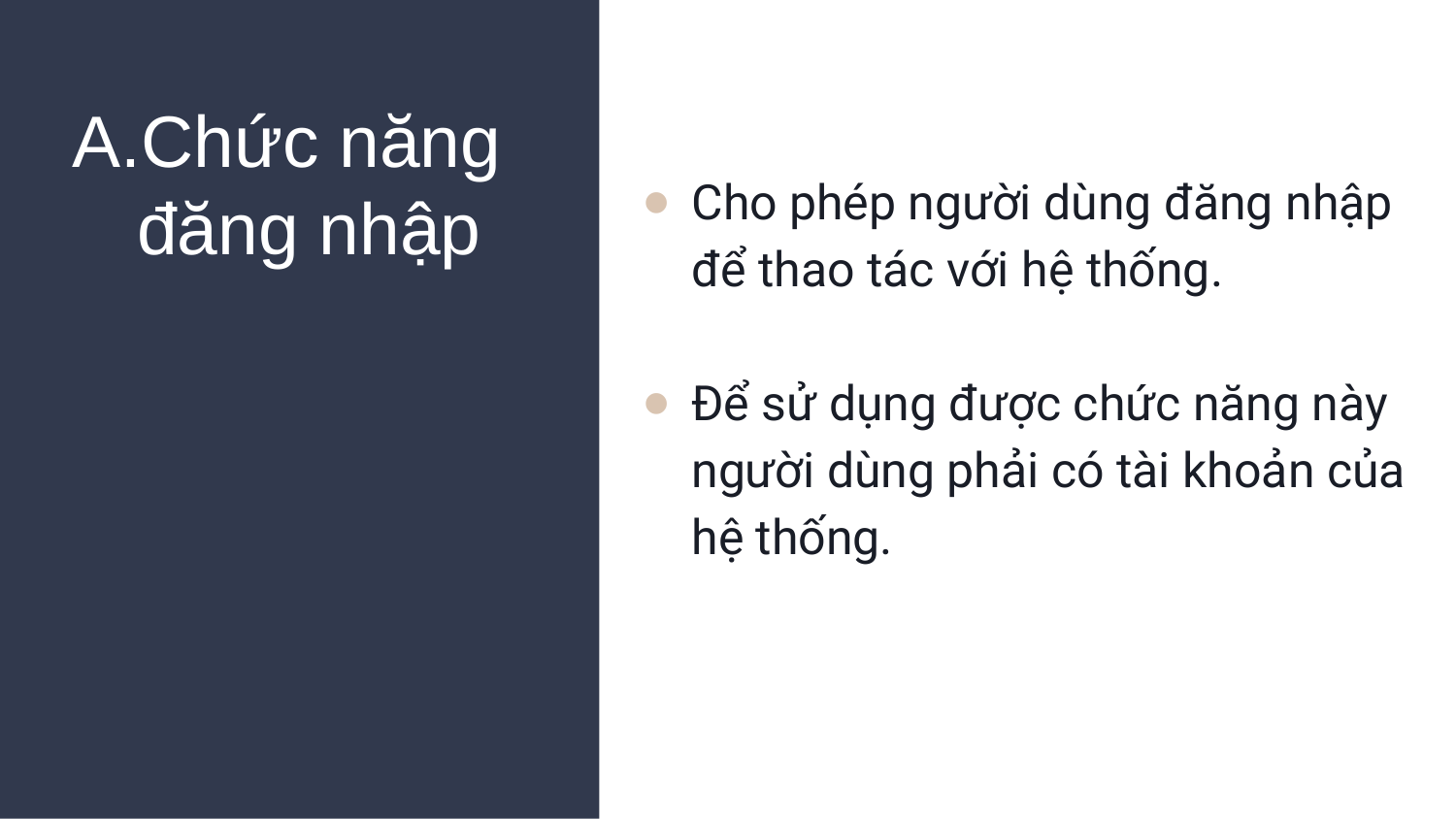

# Chức năng đăng nhập
Cho phép người dùng đăng nhập để thao tác với hệ thống.

Để sử dụng được chức năng này người dùng phải có tài khoản của hệ thống.